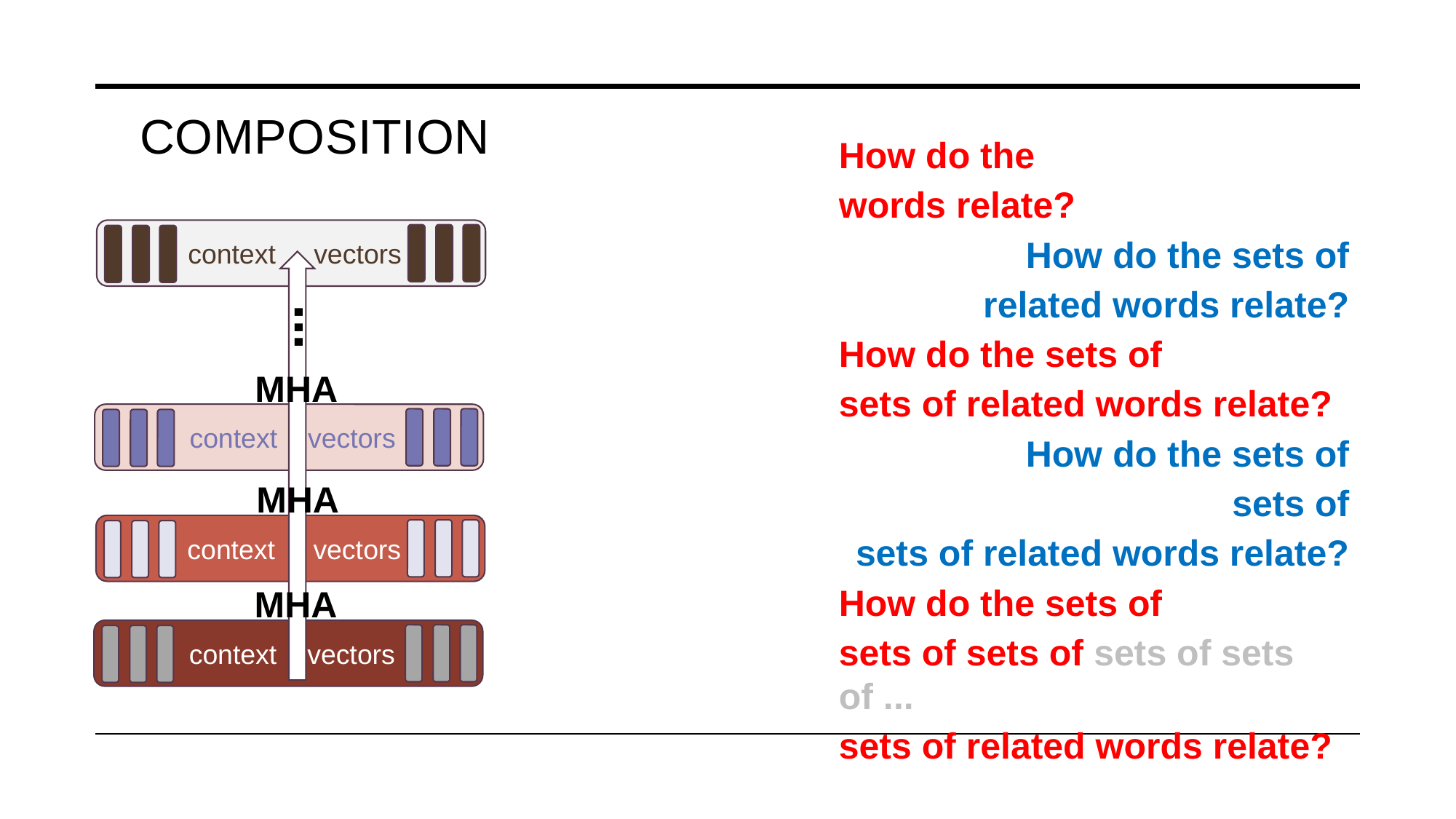

Composition
How do the
words relate?
How do the sets of
related words relate?
How do the sets of
sets of related words relate?
How do the sets of
sets of
sets of related words relate?
How do the sets of
sets of sets of sets of sets of ...
sets of related words relate?

 context     vectors

...
MHA
 context    vectors

MHA
 context     vectors

MHA
 context    vectors